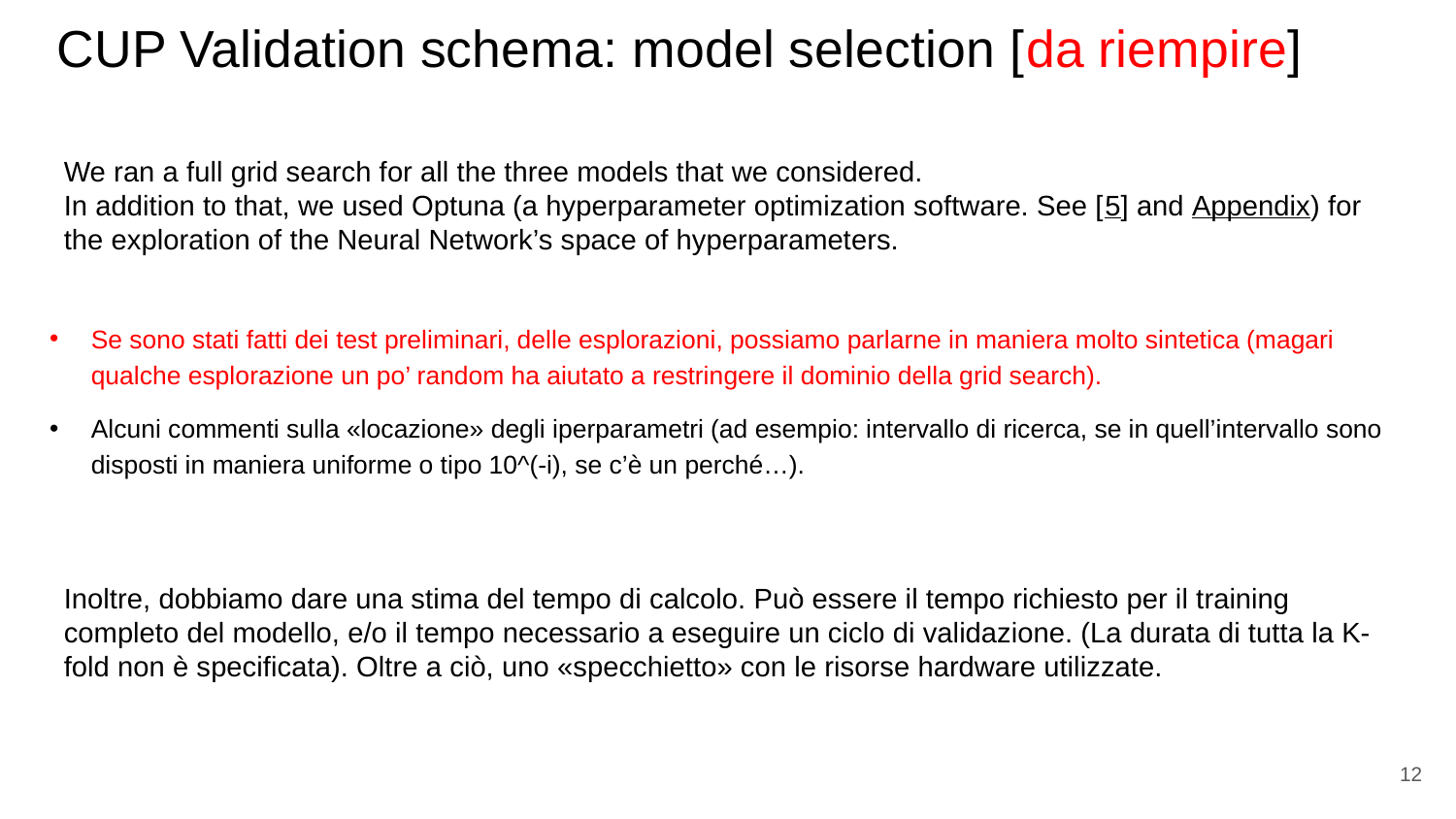

# CUP Validation schema: model selection [da riempire]
We ran a full grid search for all the three models that we considered.
In addition to that, we used Optuna (a hyperparameter optimization software. See [5] and Appendix) for the exploration of the Neural Network’s space of hyperparameters.
Se sono stati fatti dei test preliminari, delle esplorazioni, possiamo parlarne in maniera molto sintetica (magari qualche esplorazione un po’ random ha aiutato a restringere il dominio della grid search).
Alcuni commenti sulla «locazione» degli iperparametri (ad esempio: intervallo di ricerca, se in quell’intervallo sono disposti in maniera uniforme o tipo 10^(-i), se c’è un perché…).
Inoltre, dobbiamo dare una stima del tempo di calcolo. Può essere il tempo richiesto per il training completo del modello, e/o il tempo necessario a eseguire un ciclo di validazione. (La durata di tutta la K-fold non è specificata). Oltre a ciò, uno «specchietto» con le risorse hardware utilizzate.
12